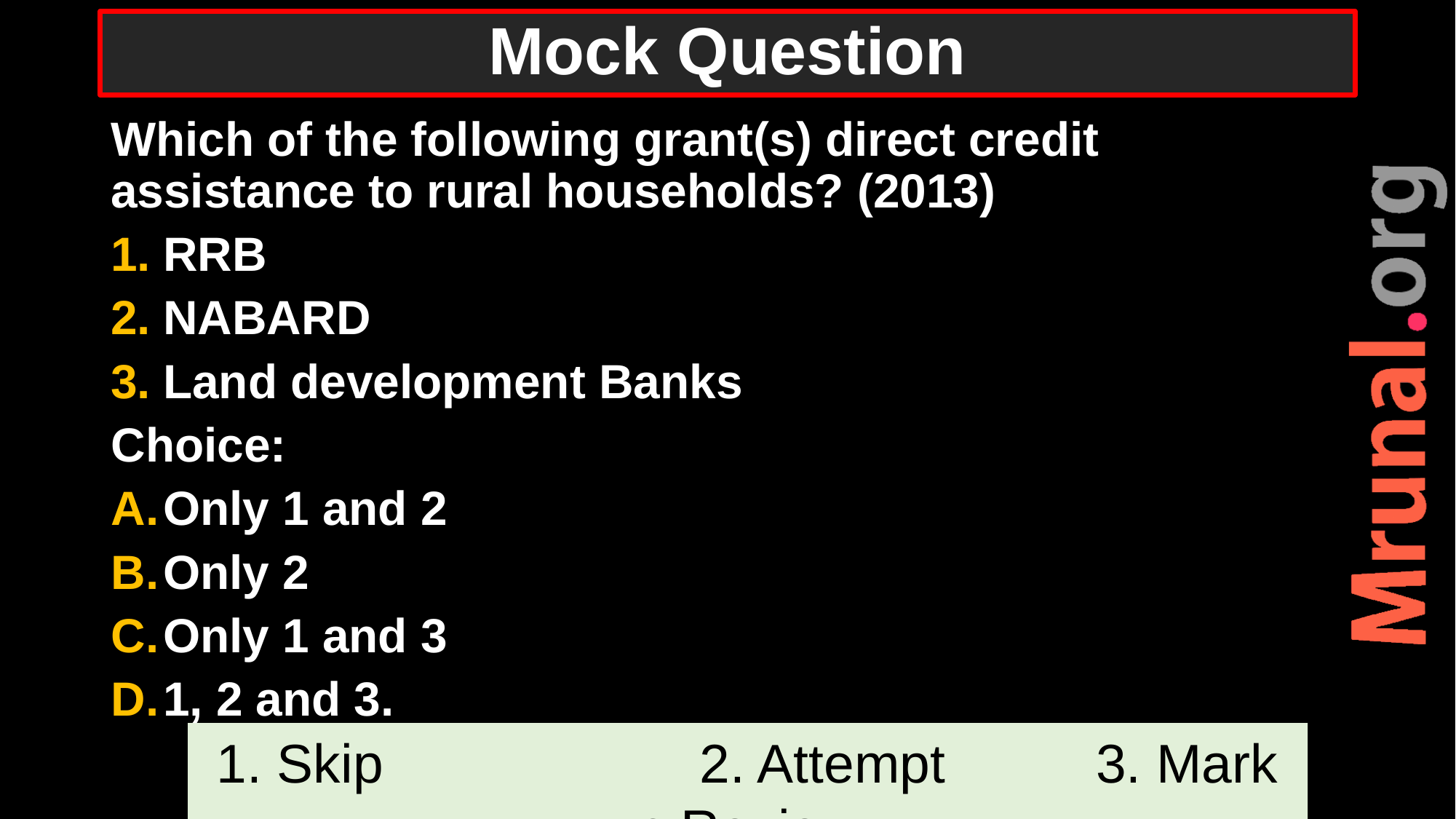

# Mock Question
Which of the following grant(s) direct credit assistance to rural households? (2013)
RRB
NABARD
Land development Banks
Choice:
Only 1 and 2
Only 2
Only 1 and 3
1, 2 and 3.